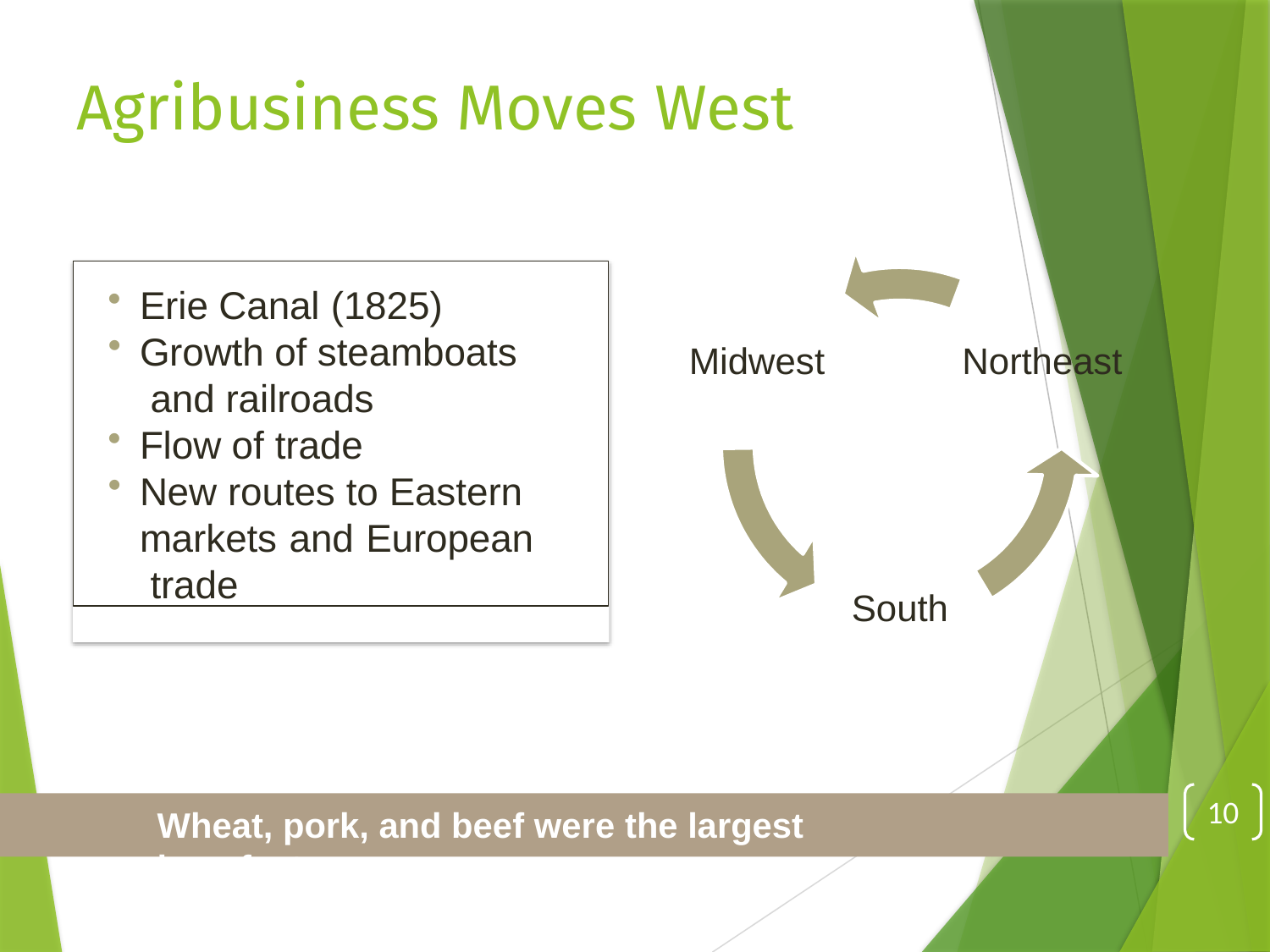

# Agribusiness Moves West

Erie Canal (1825)
Growth of steamboats  and railroads
Flow of trade
New routes to Eastern  markets and European  trade
Midwest
Northeast

South

10

Wheat, pork, and beef were the largest benefactors